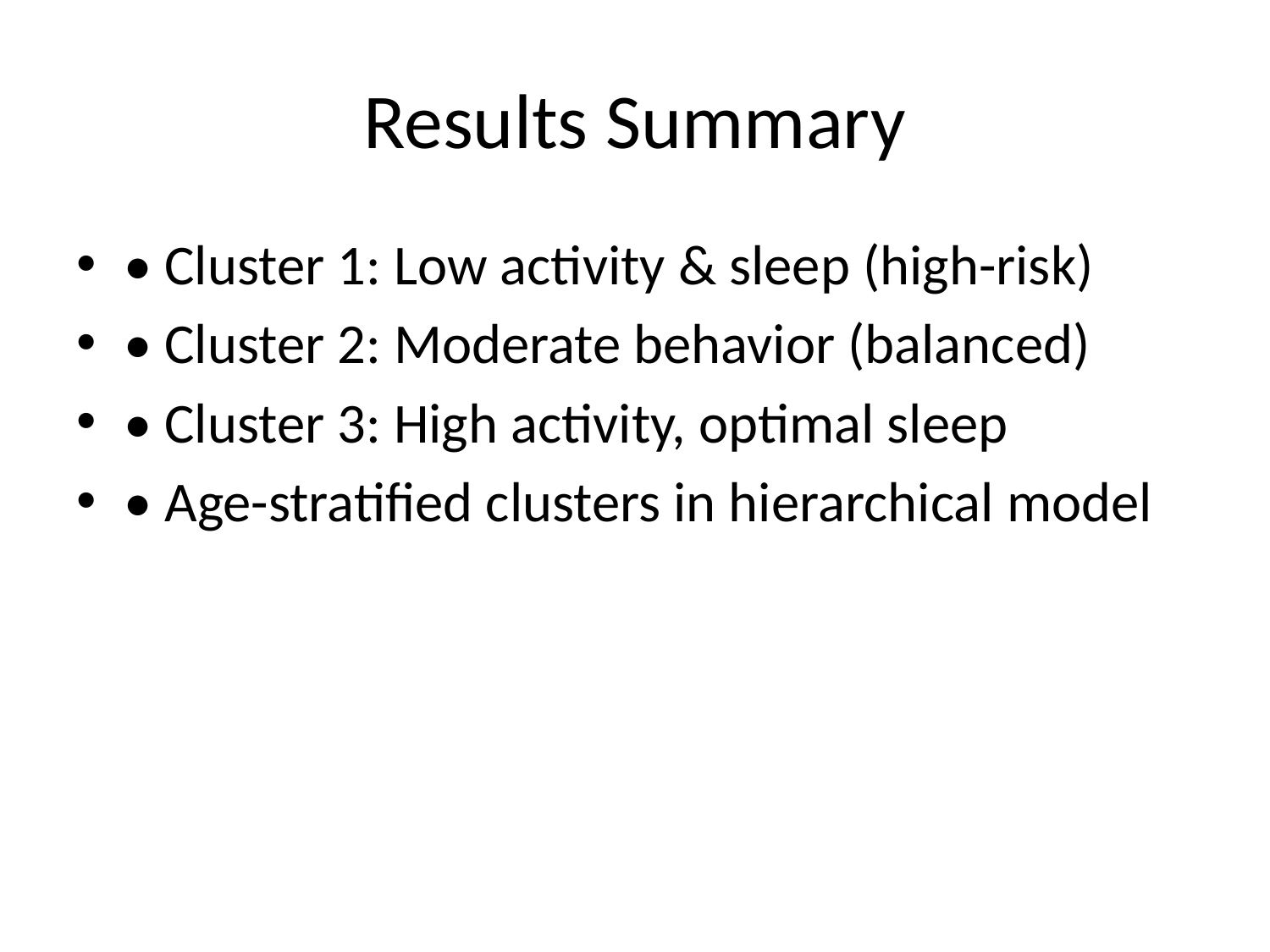

# Results Summary
• Cluster 1: Low activity & sleep (high-risk)
• Cluster 2: Moderate behavior (balanced)
• Cluster 3: High activity, optimal sleep
• Age-stratified clusters in hierarchical model